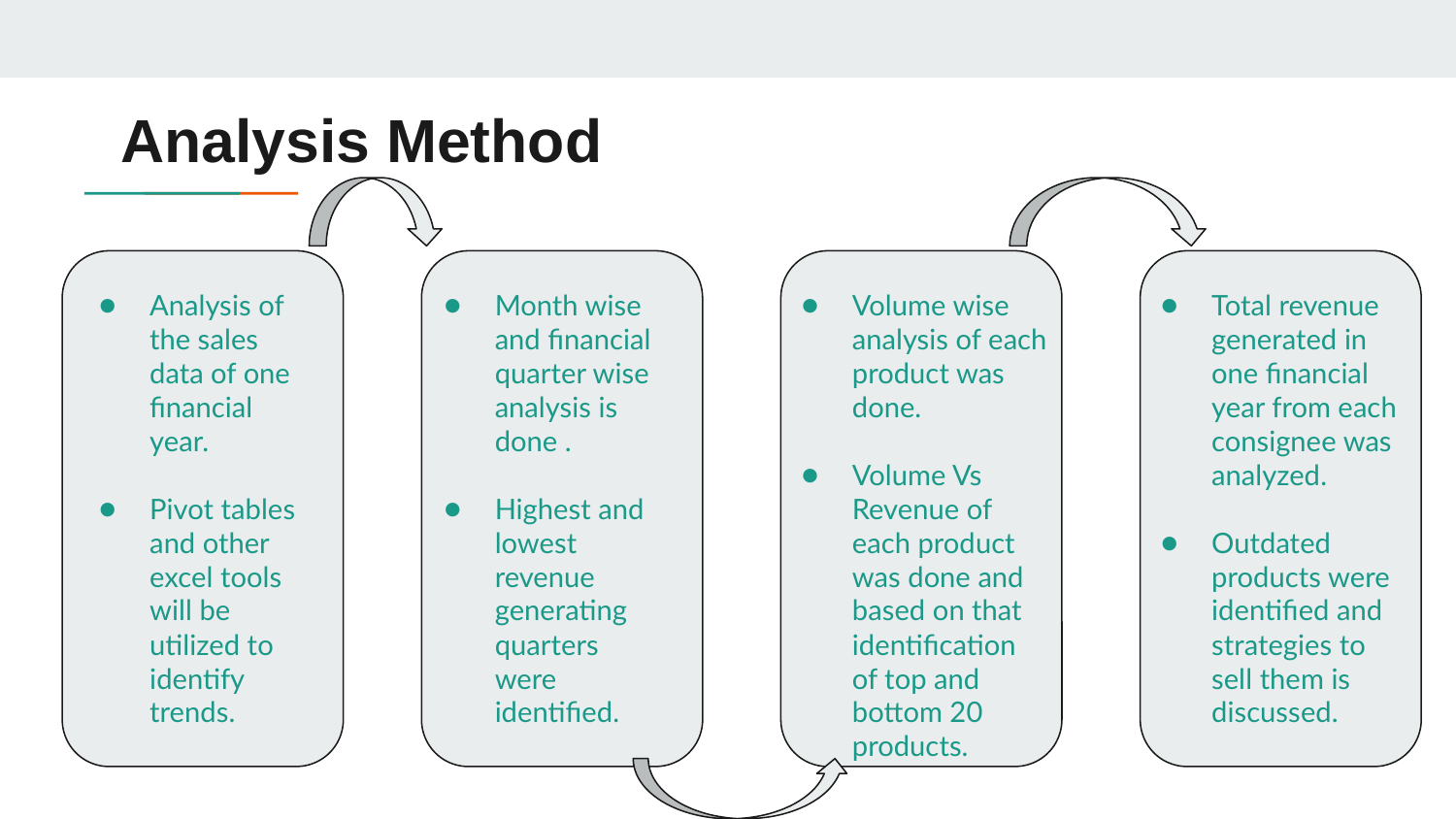

# Analysis Method

Analysis of the sales data of one financial year.

Pivot tables and other excel tools will be utilized to identify trends.
Month wise and financial quarter wise analysis is done .

Highest and lowest revenue generating quarters were identified.
Volume wise analysis of each product was done.

Volume Vs Revenue of each product was done and based on that identification of top and bottom 20 products.
Total revenue generated in one financial year from each consignee was analyzed.

Outdated products were identified and strategies to sell them is discussed.